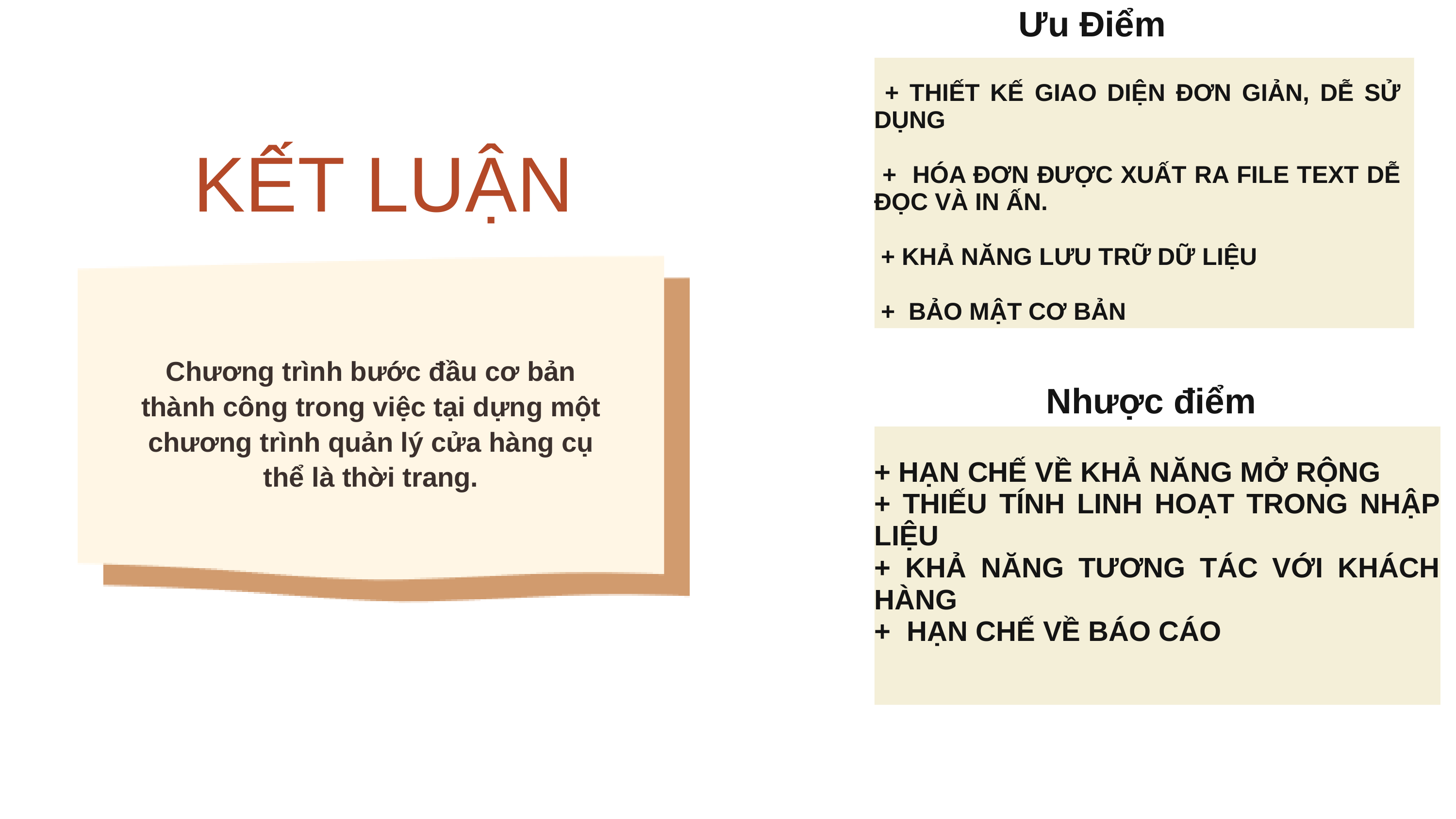

Ưu Điểm

 + THIẾT KẾ GIAO DIỆN ĐƠN GIẢN, DỄ SỬ DỤNG

 +  HÓA ĐƠN ĐƯỢC XUẤT RA FILE TEXT DỄ ĐỌC VÀ IN ẤN.

 + KHẢ NĂNG LƯU TRỮ DỮ LIỆU

 +  BẢO MẬT CƠ BẢN

KẾT LUẬN

Chương trình bước đầu cơ bản thành công trong việc tại dựng một chương trình quản lý cửa hàng cụ thể là thời trang.

Nhược điểm

+ HẠN CHẾ VỀ KHẢ NĂNG MỞ RỘNG
+ THIẾU TÍNH LINH HOẠT TRONG NHẬP LIỆU
+ KHẢ NĂNG TƯƠNG TÁC VỚI KHÁCH HÀNG
+  HẠN CHẾ VỀ BÁO CÁO